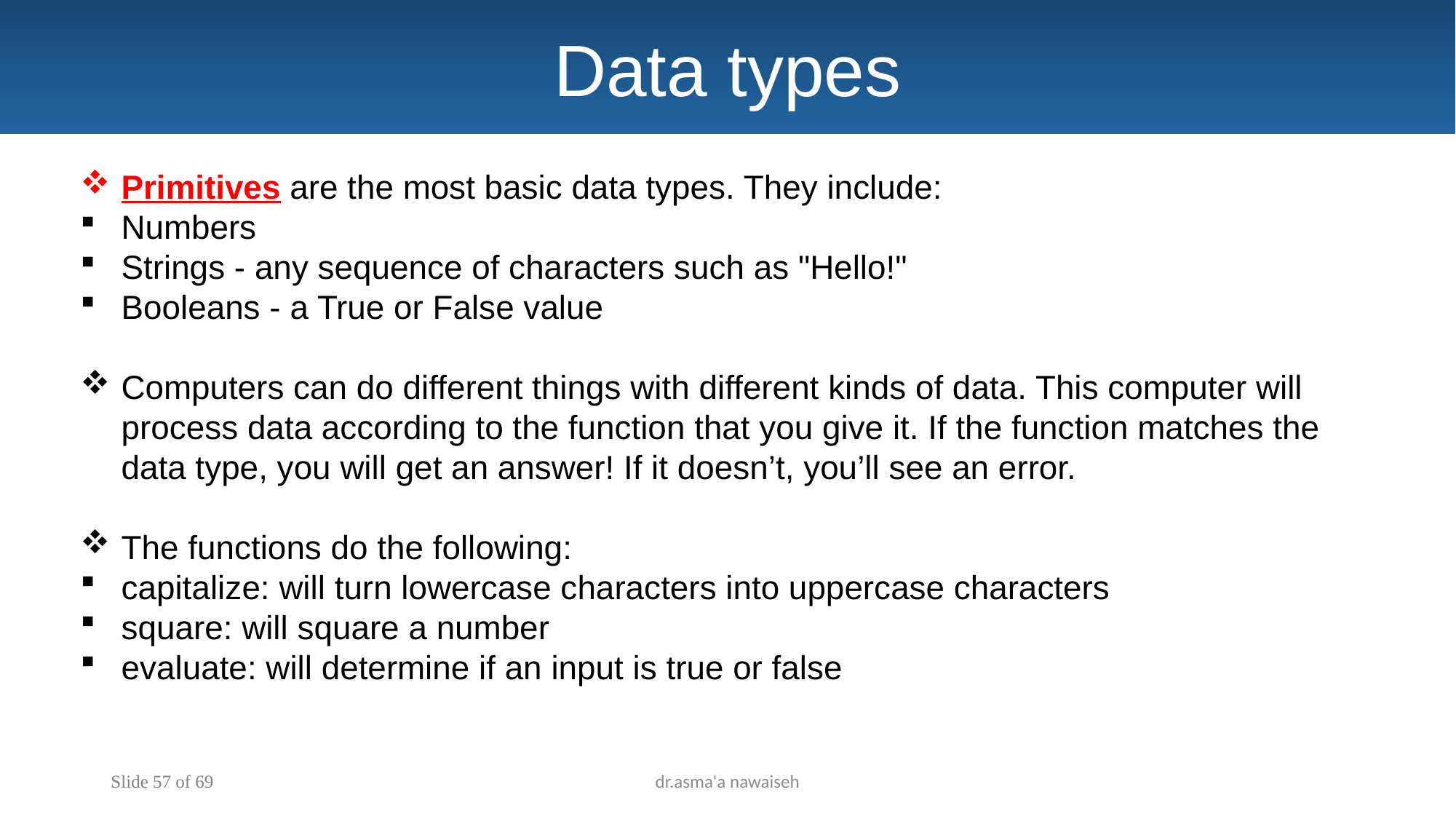

Data types

Primitives are the most basic data types. They include:
Numbers
Strings - any sequence of characters such as "Hello!"
Booleans - a True or False value

Computers can do different things with different kinds of data. This computer will process data according to the function that you give it. If the function matches the data type, you will get an answer! If it doesn’t, you’ll see an error.

The functions do the following:
capitalize: will turn lowercase characters into uppercase characters
square: will square a number
evaluate: will determine if an input is true or false
Slide 57 of 69
dr.asma'a nawaiseh